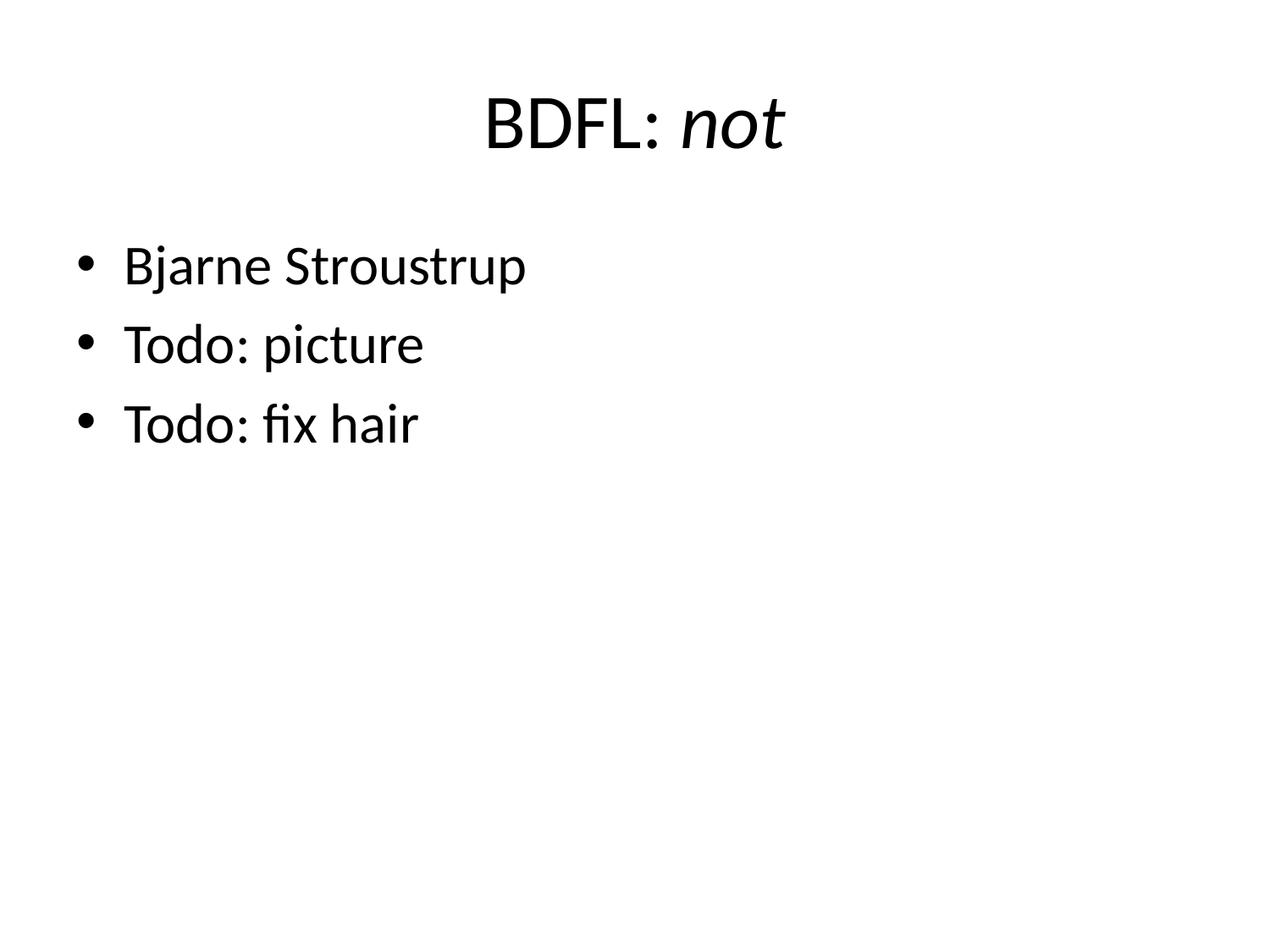

# BDFL: not
Bjarne Stroustrup
Todo: picture
Todo: fix hair